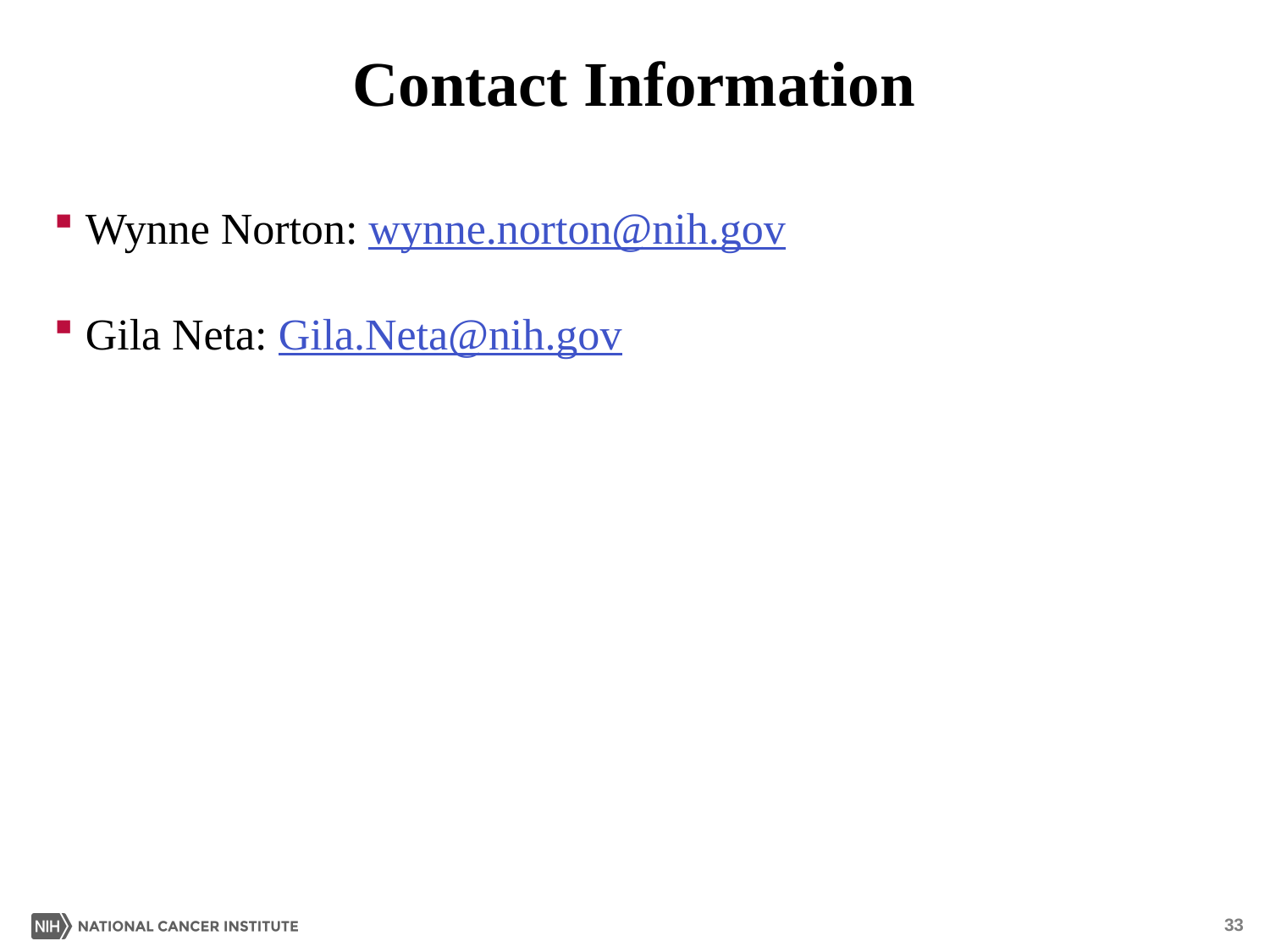

# Contact Information

Wynne Norton: wynne.norton@nih.gov

Gila Neta: Gila.Neta@nih.gov